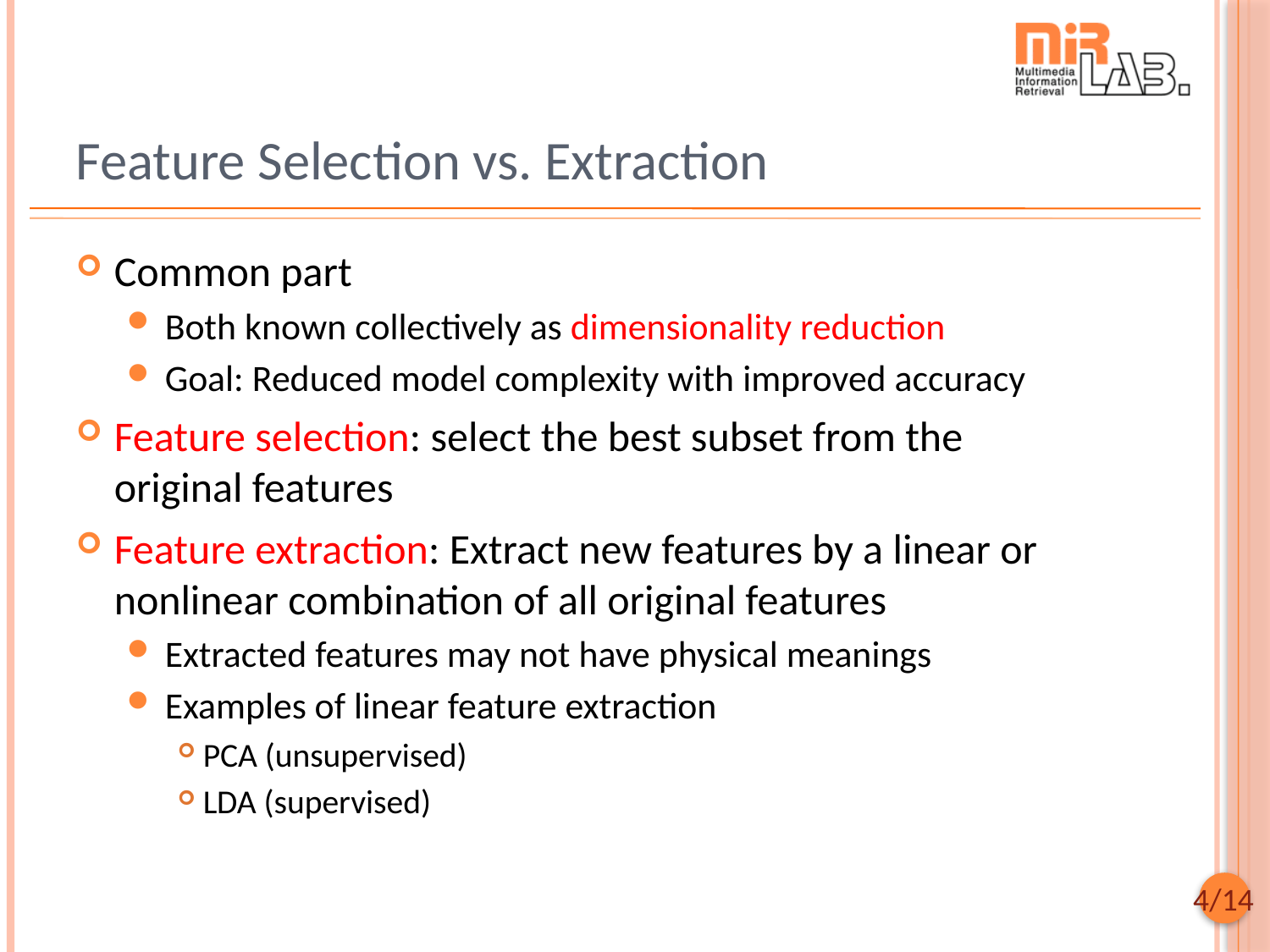

# Feature Selection vs. Extraction
Common part
Both known collectively as dimensionality reduction
Goal: Reduced model complexity with improved accuracy
Feature selection: select the best subset from the original features
Feature extraction: Extract new features by a linear or nonlinear combination of all original features
Extracted features may not have physical meanings
Examples of linear feature extraction
PCA (unsupervised)
LDA (supervised)